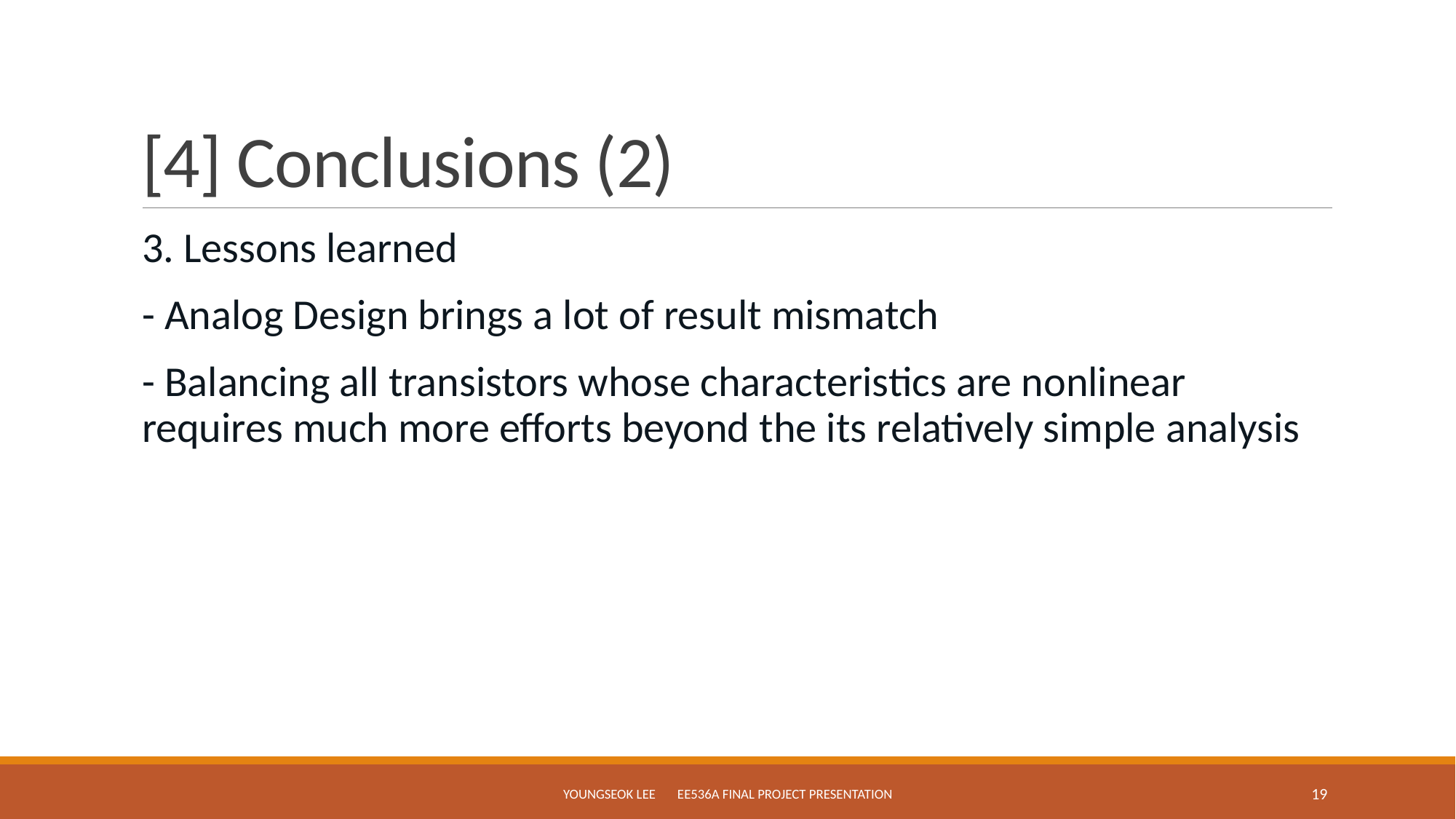

# [4] Conclusions (2)
3. Lessons learned
- Analog Design brings a lot of result mismatch
- Balancing all transistors whose characteristics are nonlinear requires much more efforts beyond the its relatively simple analysis

YOUNGSEOK LEE       EE536a Final Project Presentation
19